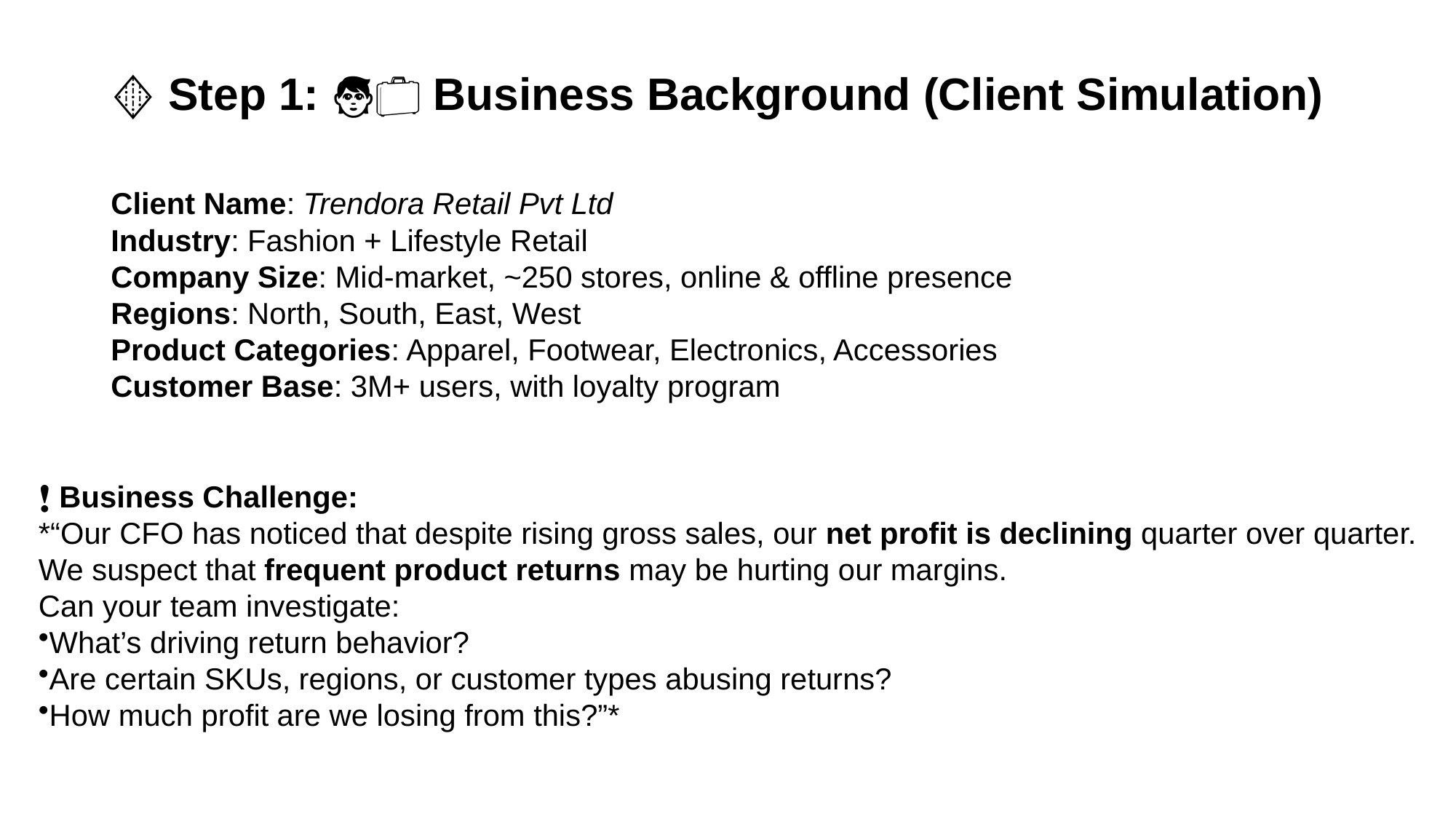

# 🔶 Step 1: 🧑‍💼 Business Background (Client Simulation)
Client Name: Trendora Retail Pvt Ltd
Industry: Fashion + Lifestyle Retail
Company Size: Mid-market, ~250 stores, online & offline presence
Regions: North, South, East, West
Product Categories: Apparel, Footwear, Electronics, Accessories
Customer Base: 3M+ users, with loyalty program
❗ Business Challenge:
*“Our CFO has noticed that despite rising gross sales, our net profit is declining quarter over quarter.
We suspect that frequent product returns may be hurting our margins.
Can your team investigate:
What’s driving return behavior?
Are certain SKUs, regions, or customer types abusing returns?
How much profit are we losing from this?”*